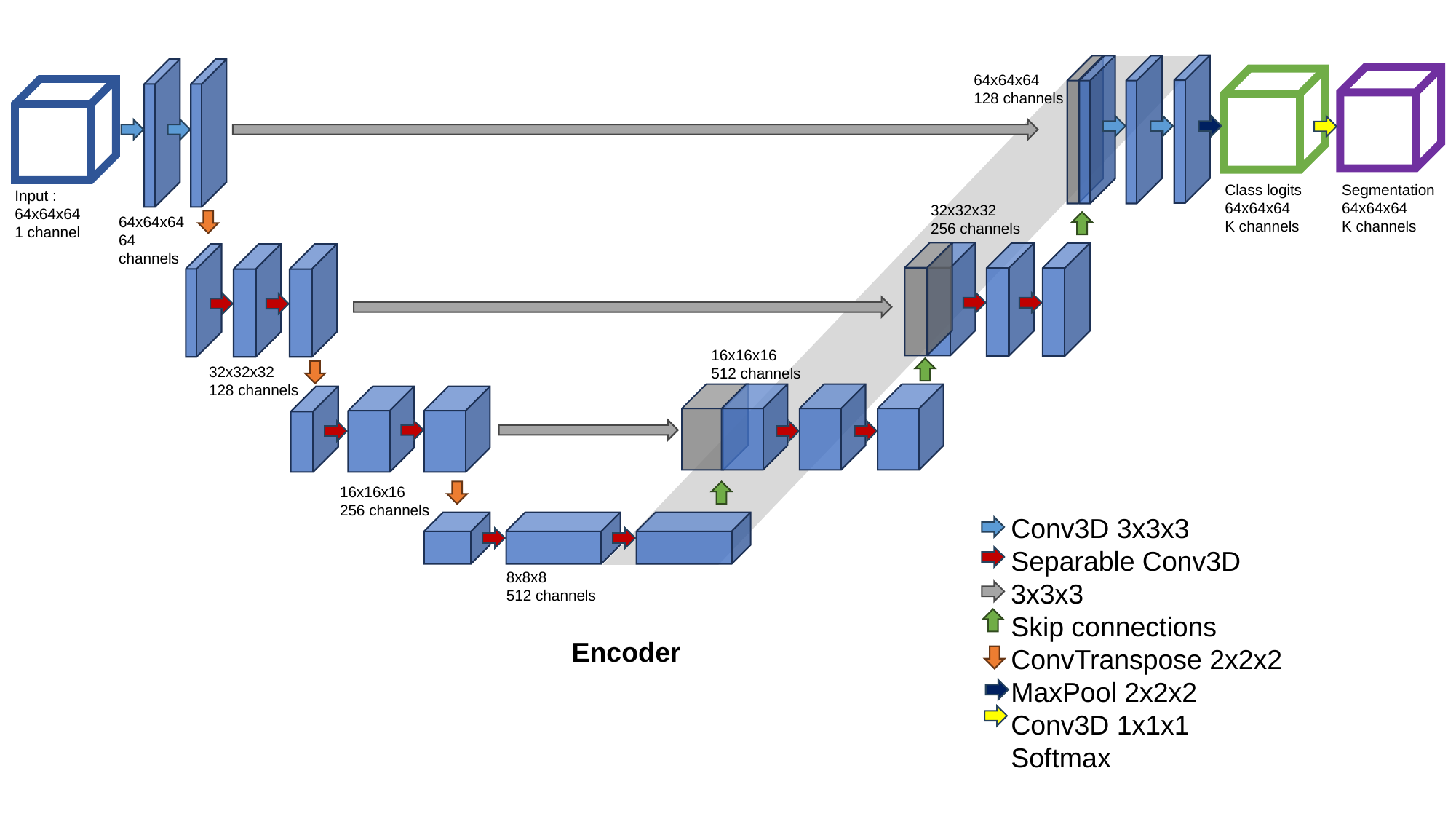

64x64x64
128 channels

Class logits
64x64x64
K channels
Segmentation
64x64x64
K channels
Input : 64x64x64
1 channel
32x32x32
256 channels
64x64x64
64 channels

16x16x16
512 channels
32x32x32
128 channels

16x16x16
256 channels

Conv3D 3x3x3
Separable Conv3D 3x3x3
Skip connections
ConvTranspose 2x2x2
MaxPool 2x2x2
Conv3D 1x1x1
Softmax

8x8x8
512 channels
Encoder